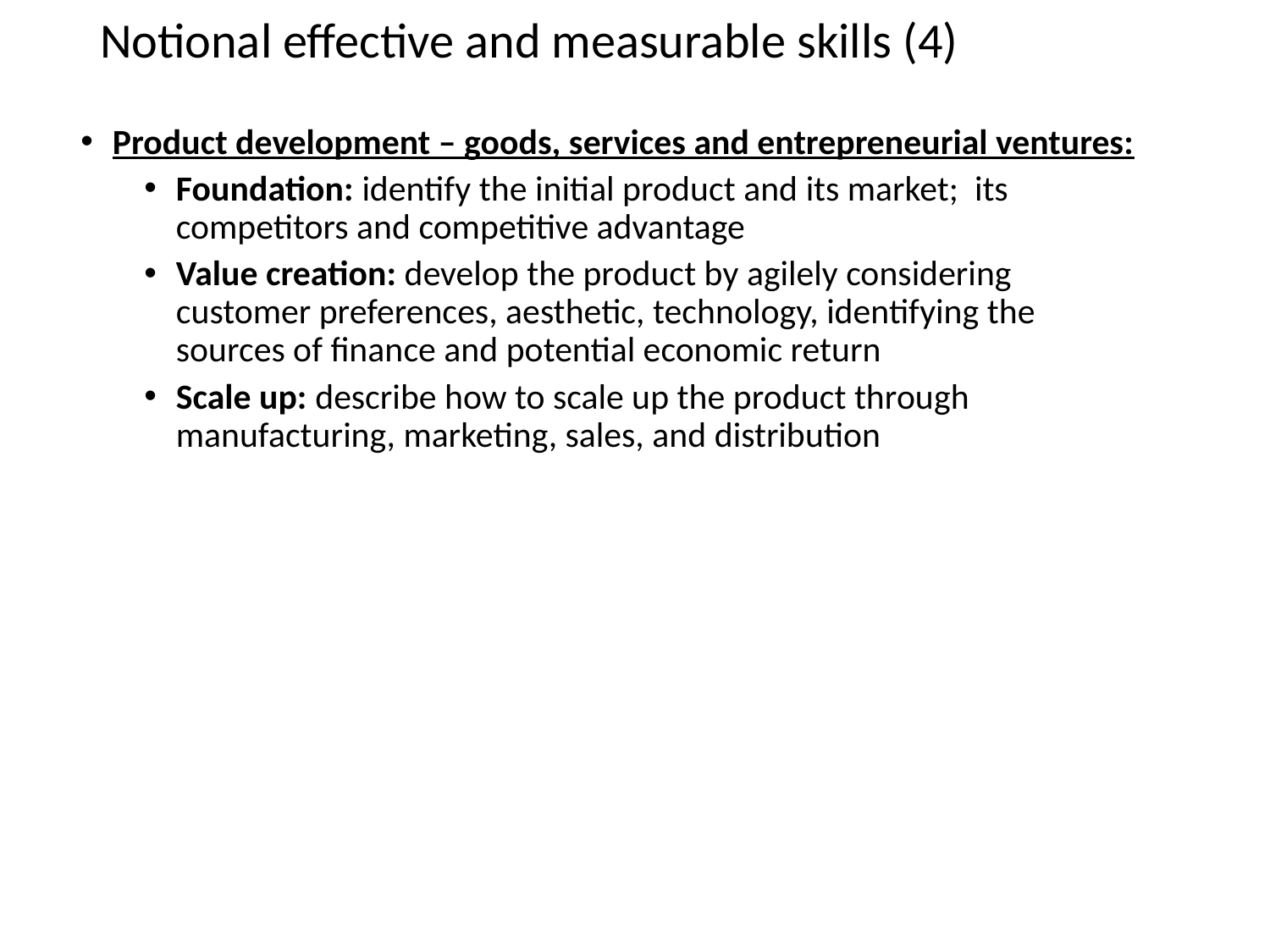

# Notional effective and measurable skills (4)
Product development – goods, services and entrepreneurial ventures:
Foundation: identify the initial product and its market;  its competitors and competitive advantage
Value creation: develop the product by agilely considering customer preferences, aesthetic, technology, identifying the sources of finance and potential economic return
Scale up: describe how to scale up the product through manufacturing, marketing, sales, and distribution